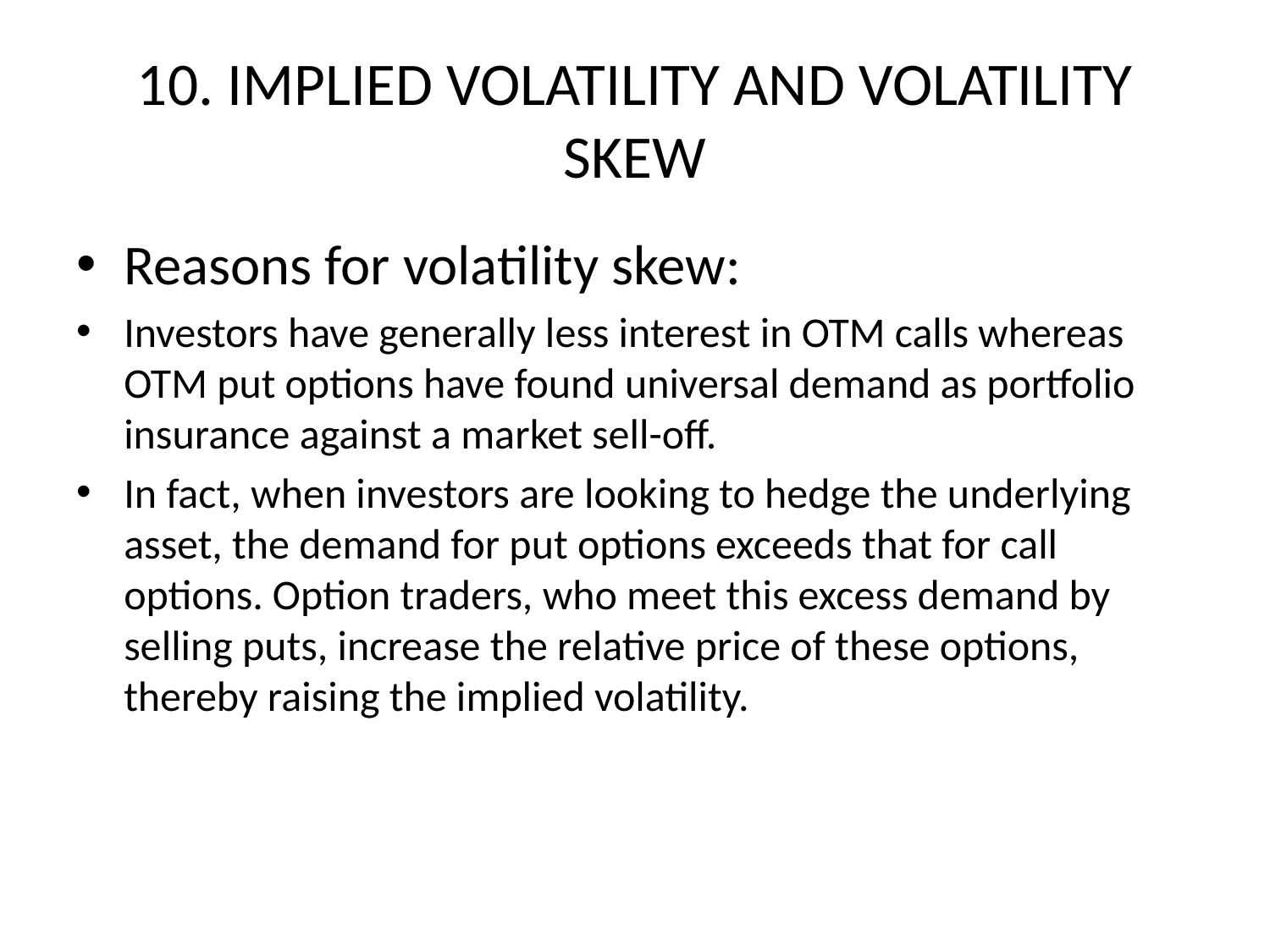

# 10. IMPLIED VOLATILITY AND VOLATILITY SKEW
Reasons for volatility skew:
Investors have generally less interest in OTM calls whereas OTM put options have found universal demand as portfolio insurance against a market sell-off.
In fact, when investors are looking to hedge the underlying asset, the demand for put options exceeds that for call options. Option traders, who meet this excess demand by selling puts, increase the relative price of these options, thereby raising the implied volatility.